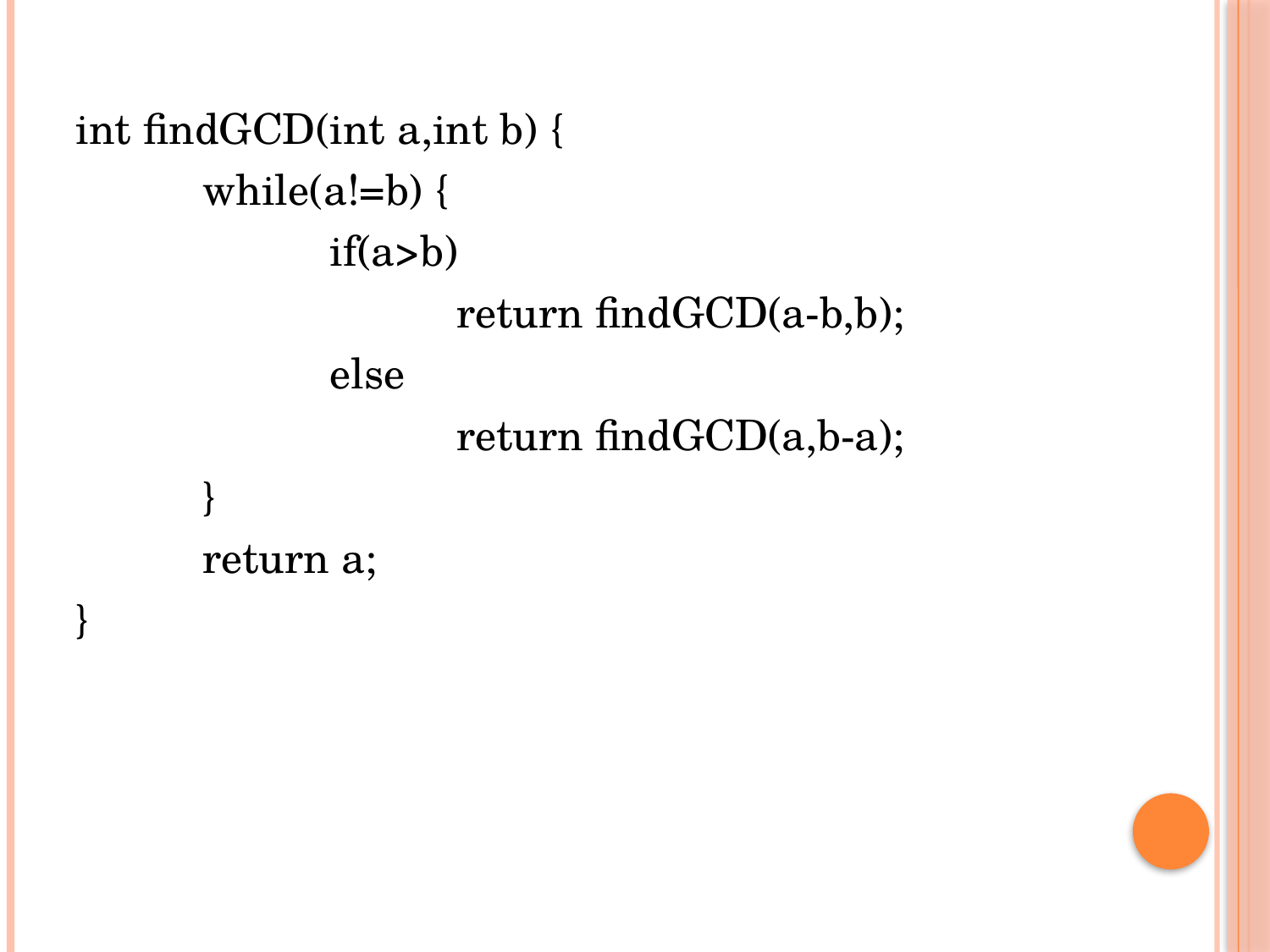

int findGCD(int a,int b) {
	while(a!=b) {
		if(a>b)
			return findGCD(a-b,b);
		else
			return findGCD(a,b-a);
	}
	return a;
}